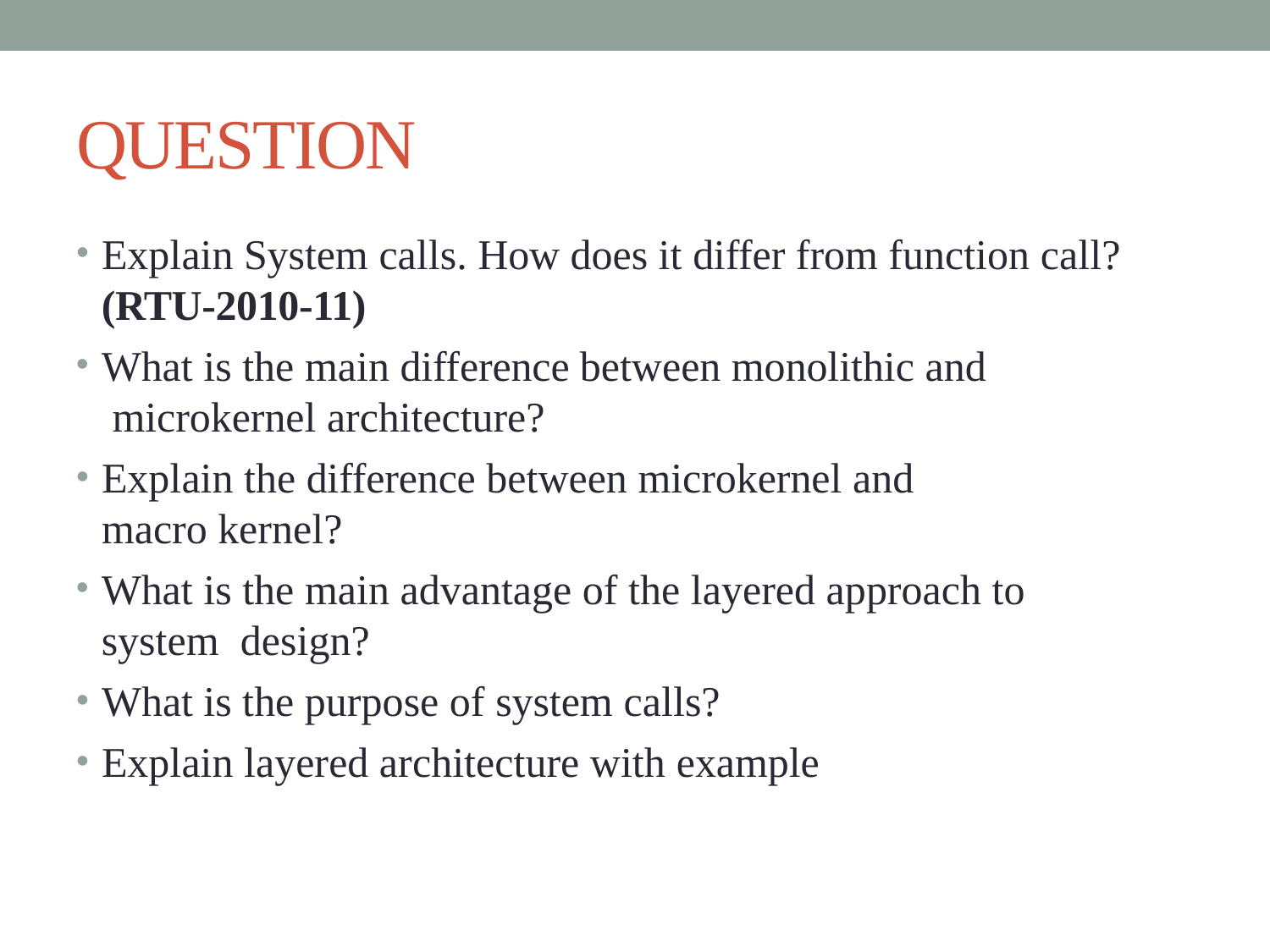

# QUESTION
Explain System calls. How does it differ from function call?
(RTU-2010-11)
What is the main difference between monolithic and  microkernel architecture?
Explain the difference between microkernel and macro kernel?
What is the main advantage of the layered approach to system  design?
What is the purpose of system calls?
Explain layered architecture with example